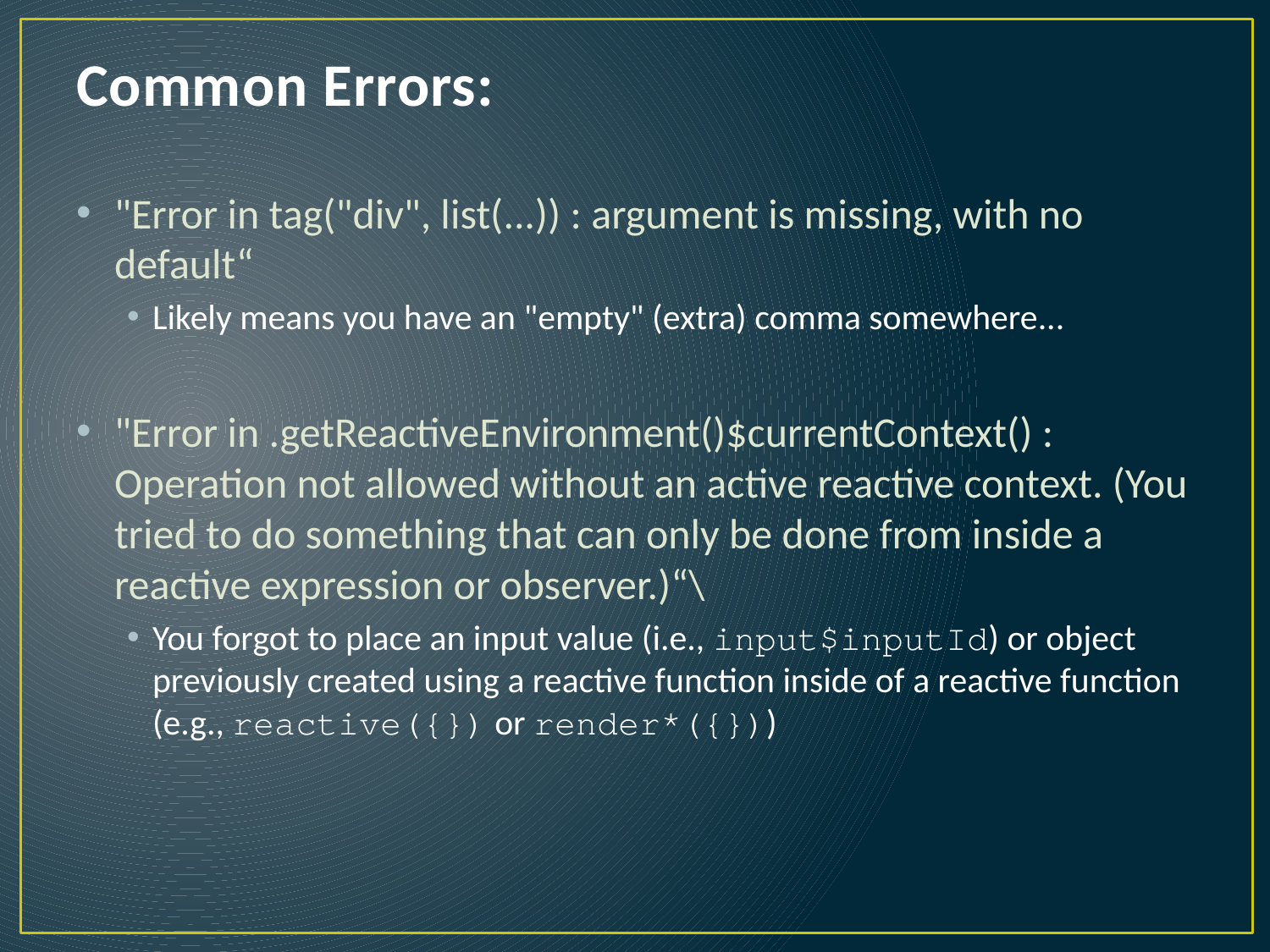

# Common Errors:
"Error in tag("div", list(...)) : argument is missing, with no default“
Likely means you have an "empty" (extra) comma somewhere...

"Error in .getReactiveEnvironment()$currentContext() : Operation not allowed without an active reactive context. (You tried to do something that can only be done from inside a reactive expression or observer.)“\
You forgot to place an input value (i.e., input$inputId) or object previously created using a reactive function inside of a reactive function (e.g., reactive({}) or render*({}))